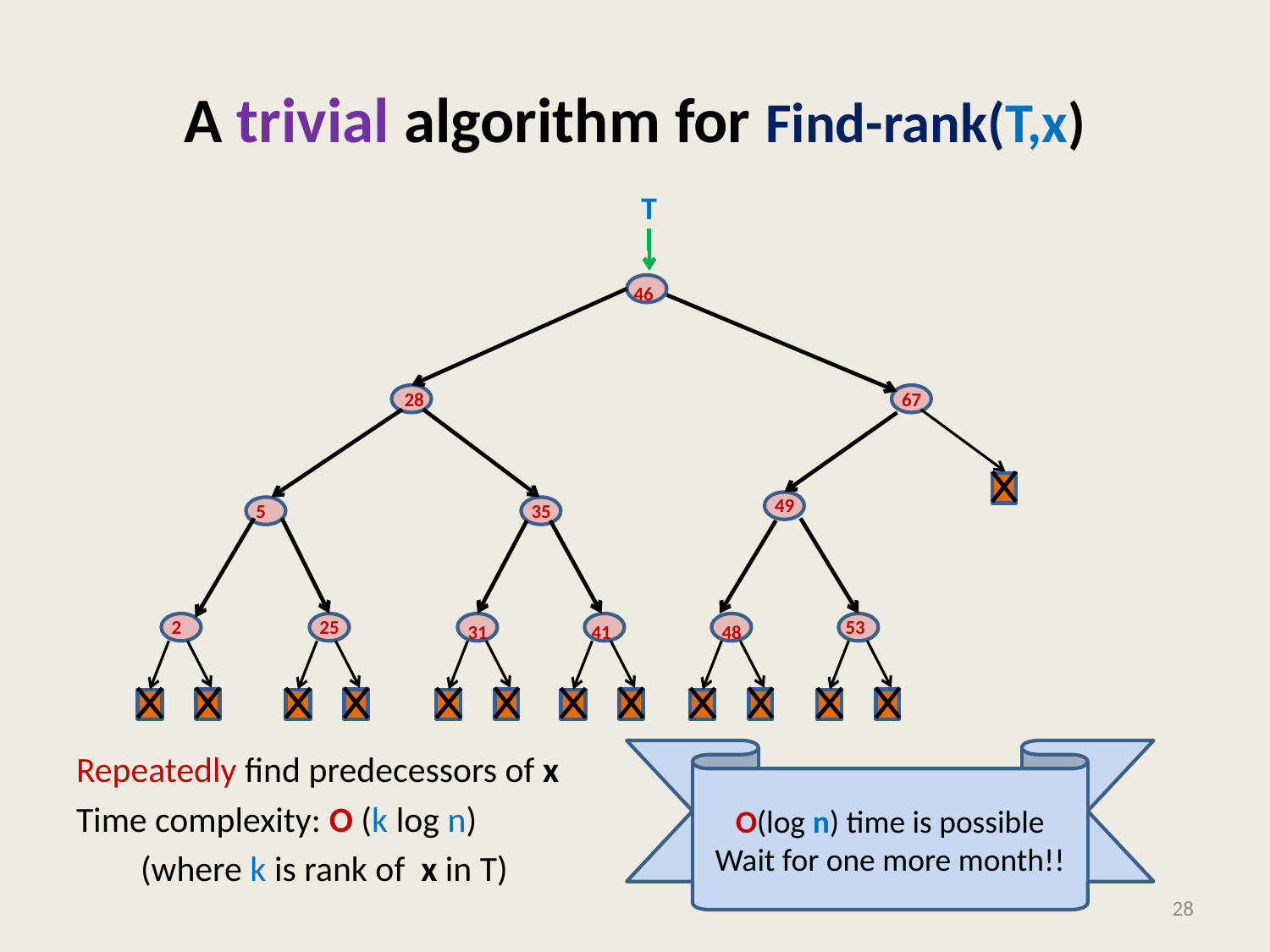

# A trivial algorithm for Find-rank(T,x)
T
46

28
67

49

5
35

2
25
53

31

41

48

Repeatedly find predecessors of x
Time complexity: O (k log n)
        (where k is rank of  x in T)

O(log n) time is possible
Wait for one more month!!
28